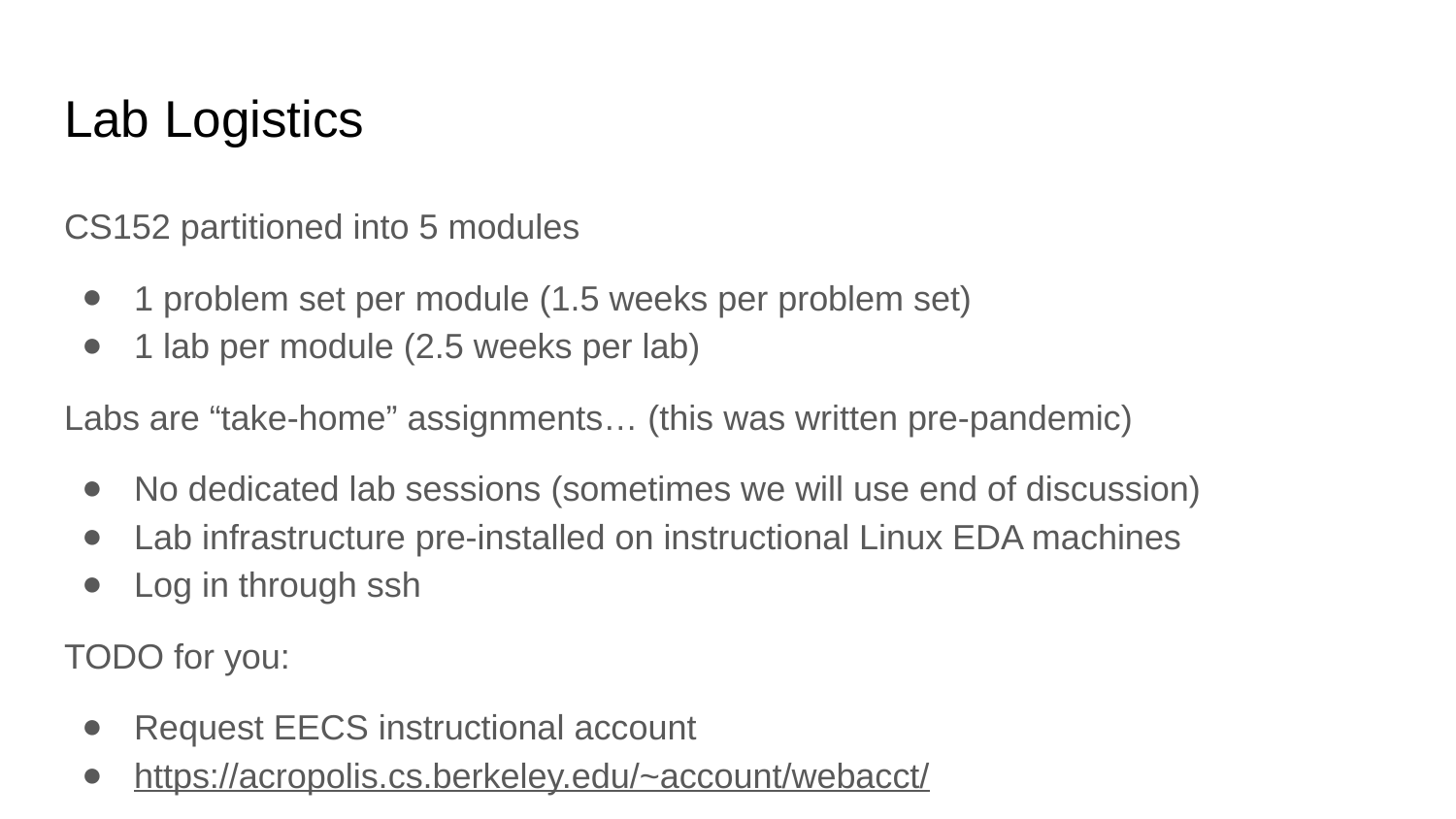

# Lab Logistics
CS152 partitioned into 5 modules
1 problem set per module (1.5 weeks per problem set)
1 lab per module (2.5 weeks per lab)
Labs are “take-home” assignments… (this was written pre-pandemic)
No dedicated lab sessions (sometimes we will use end of discussion)
Lab infrastructure pre-installed on instructional Linux EDA machines
Log in through ssh
TODO for you:
Request EECS instructional account
https://acropolis.cs.berkeley.edu/~account/webacct/